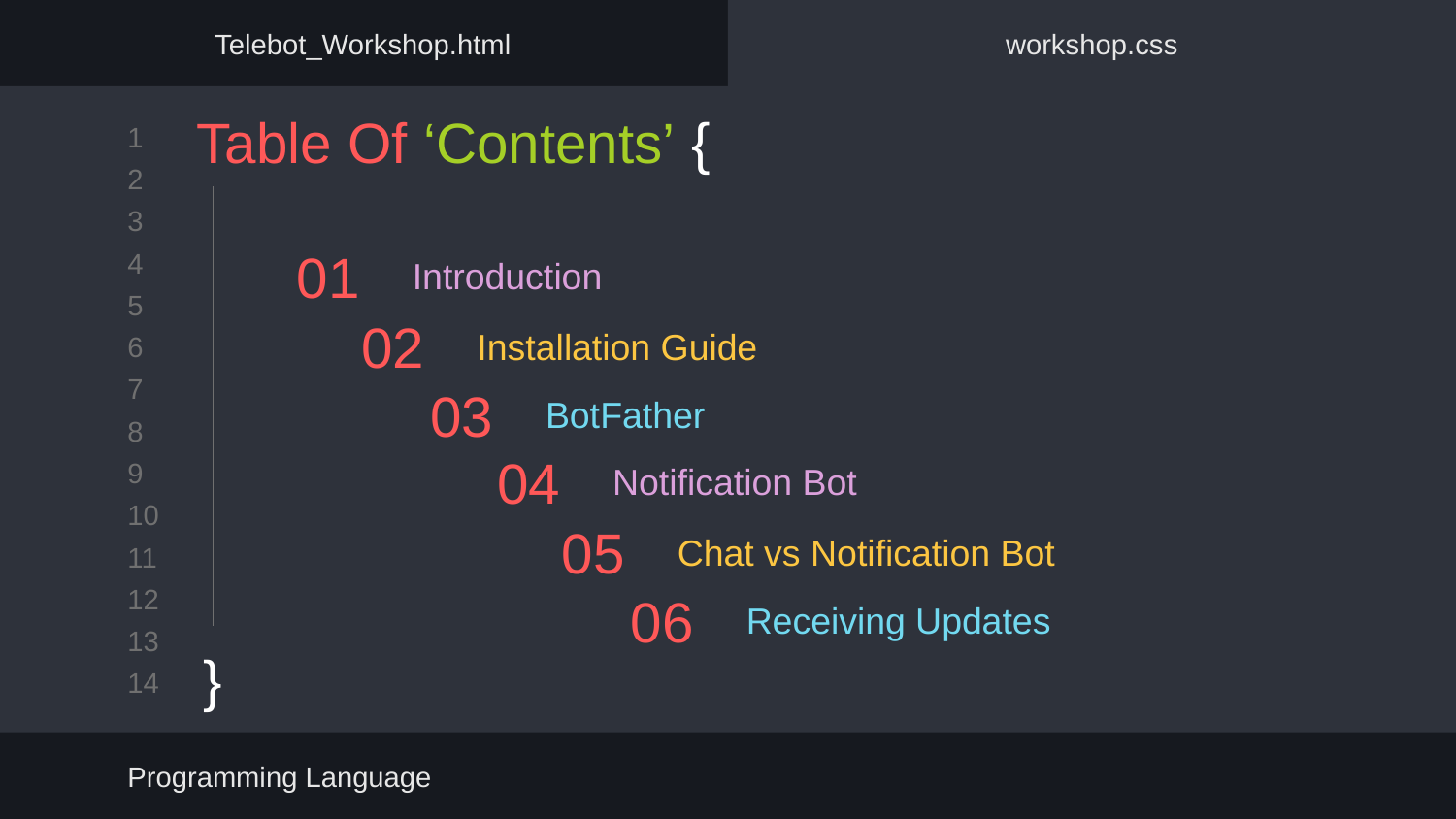

Telebot_Workshop.html
workshop.css
Table Of ‘Contents’ {
}
# 01
Introduction
Installation Guide
02
BotFather
03
04
Notification Bot
Chat vs Notification Bot
05
Receiving Updates
06
Programming Language